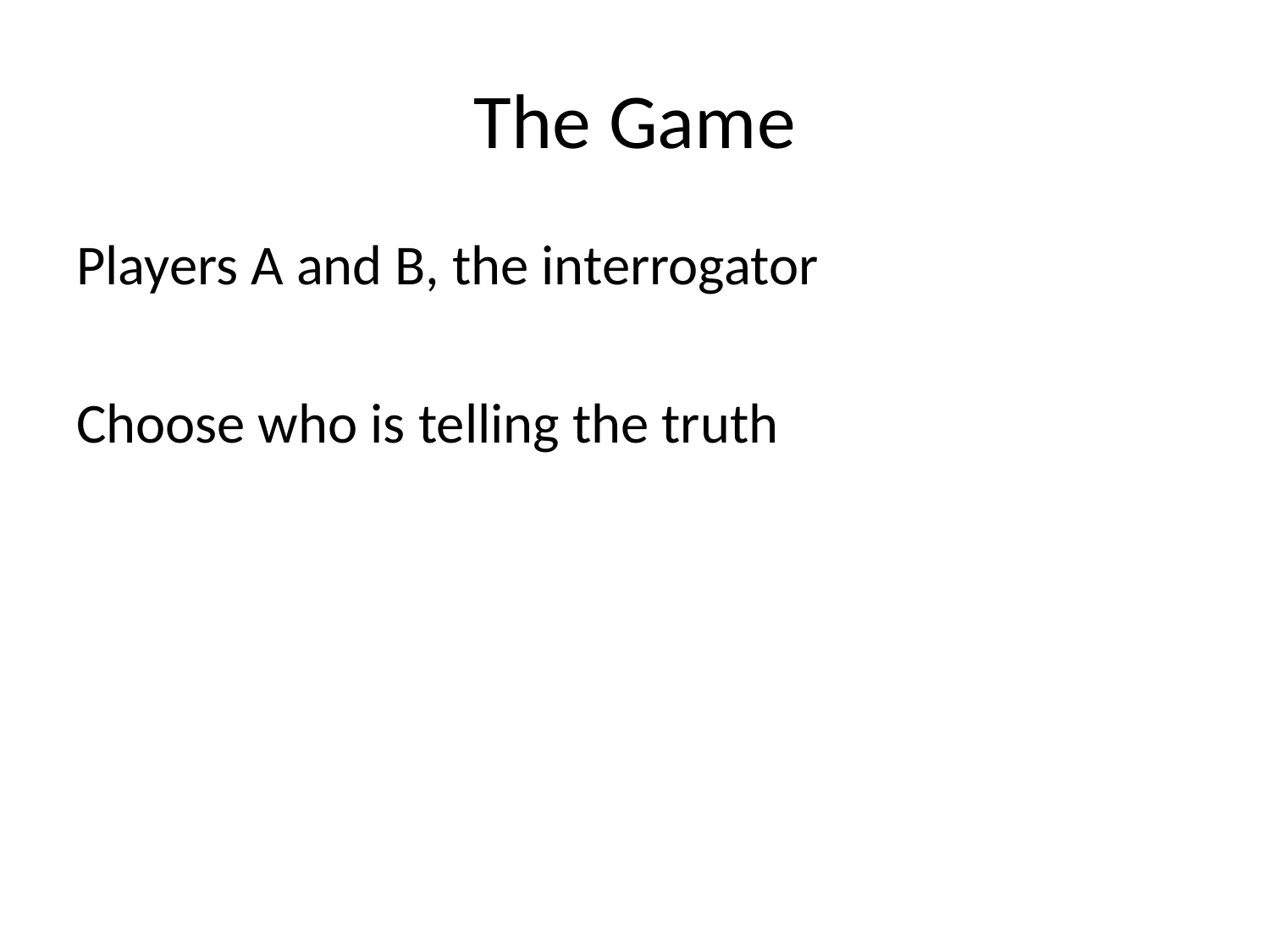

# The Game
Players A and B, the interrogator

Choose who is telling the truth